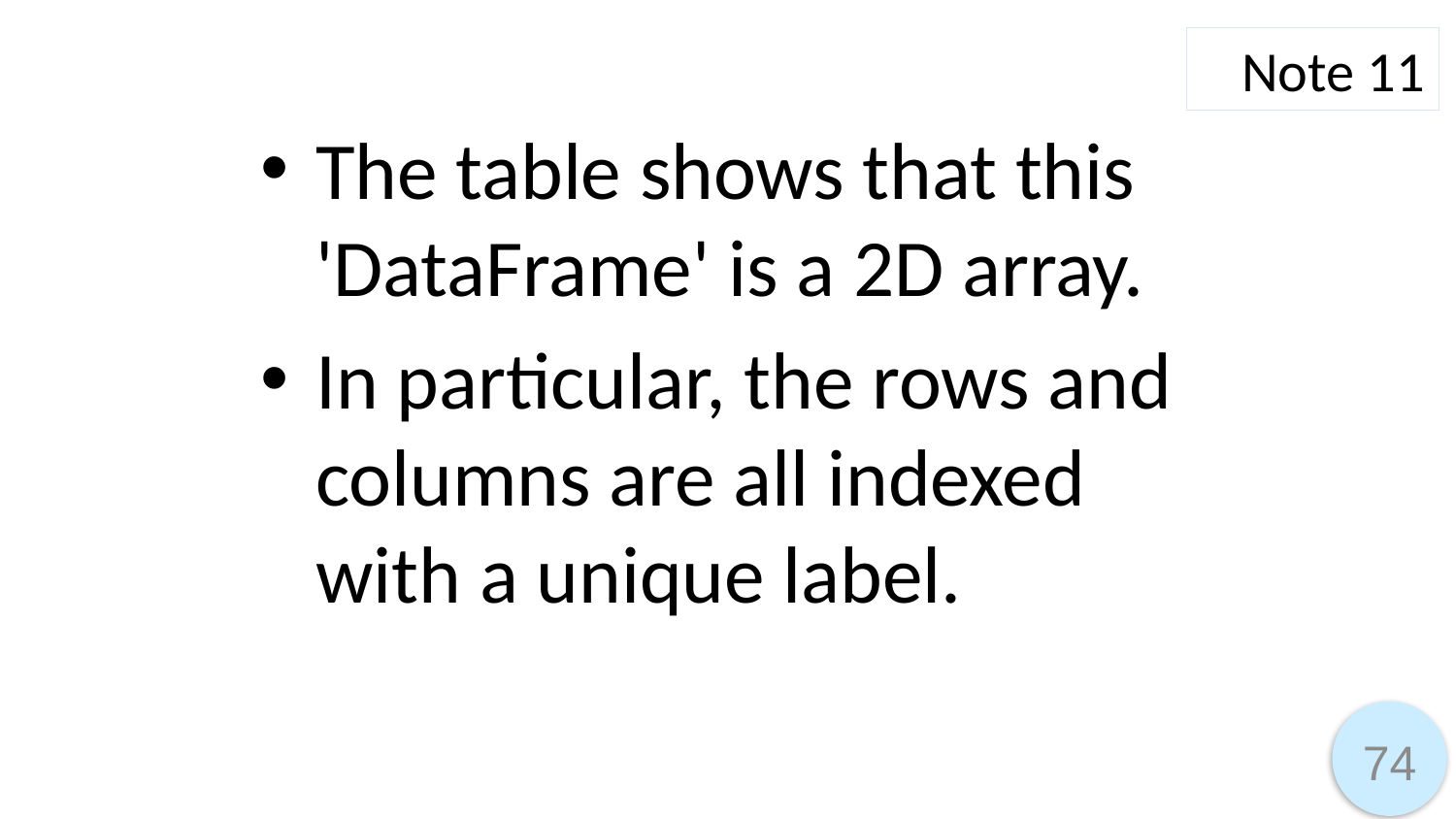

Note 11
The table shows that this 'DataFrame' is a 2D array.
In particular, the rows and columns are all indexed with a unique label.
74